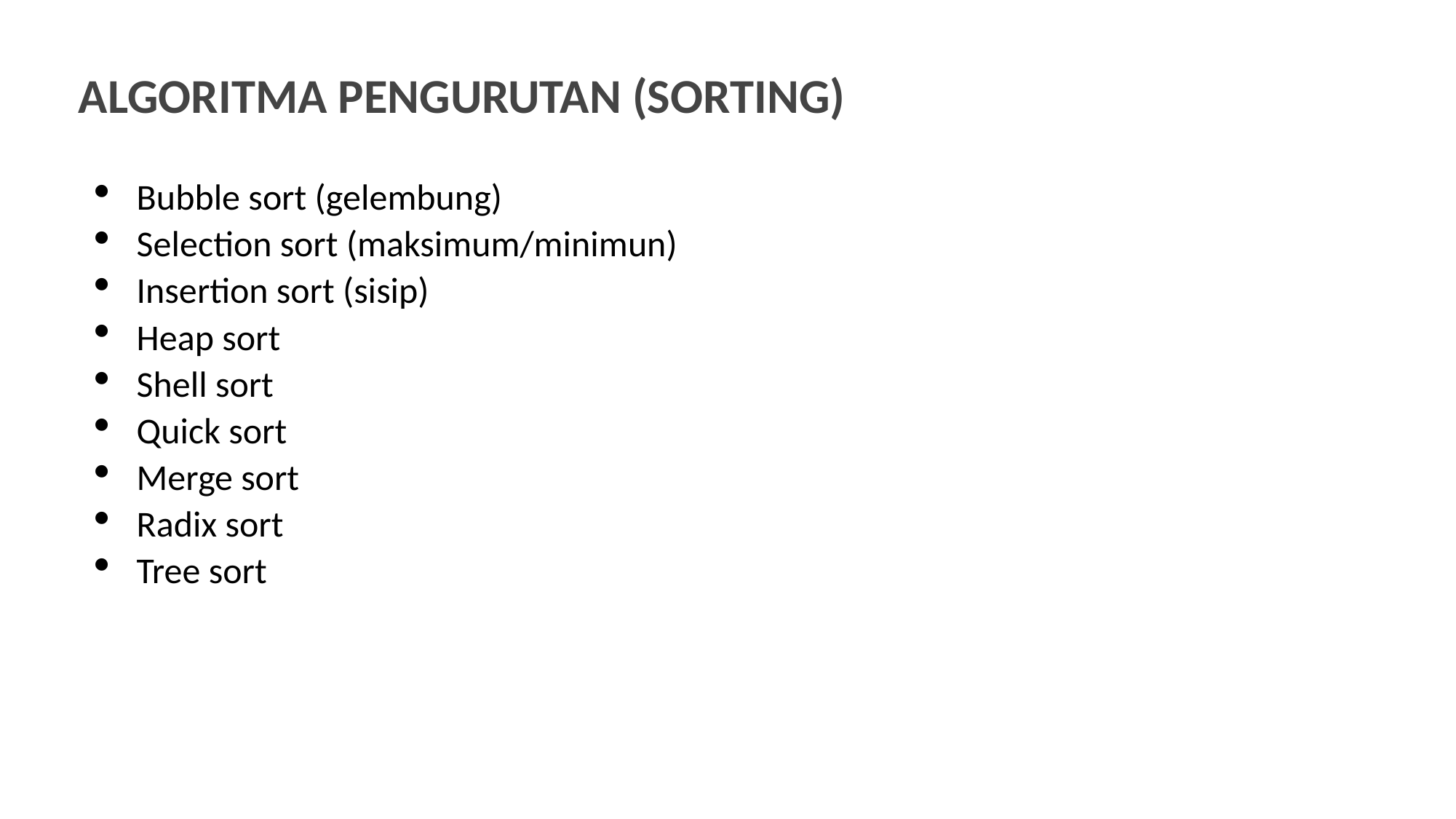

ALGORITMA PENGURUTAN (SORTING)
Bubble sort (gelembung)
Selection sort (maksimum/minimun)
Insertion sort (sisip)
Heap sort
Shell sort
Quick sort
Merge sort
Radix sort
Tree sort